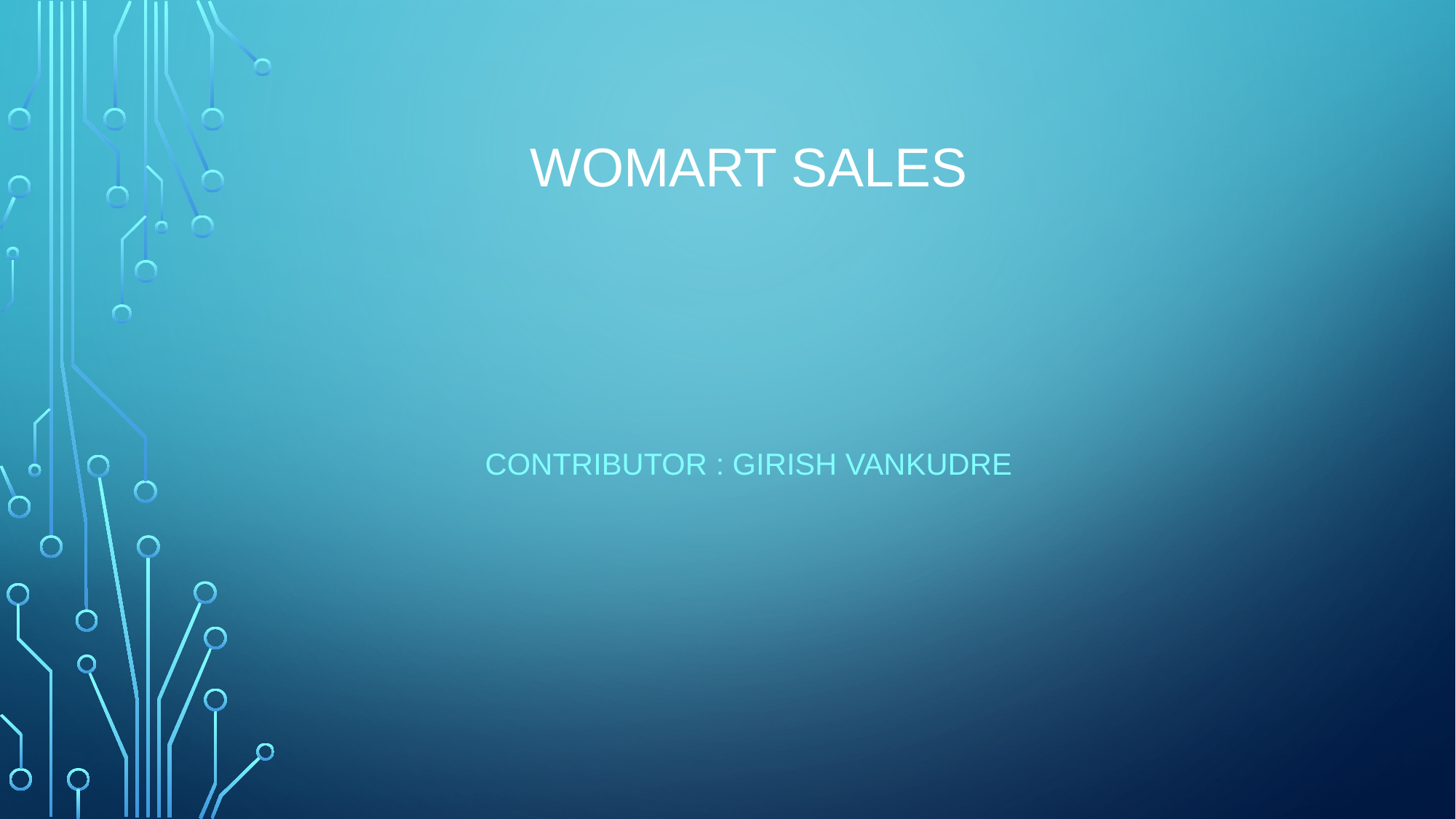

# WOMArt Sales

Contributor : Girish vankudre